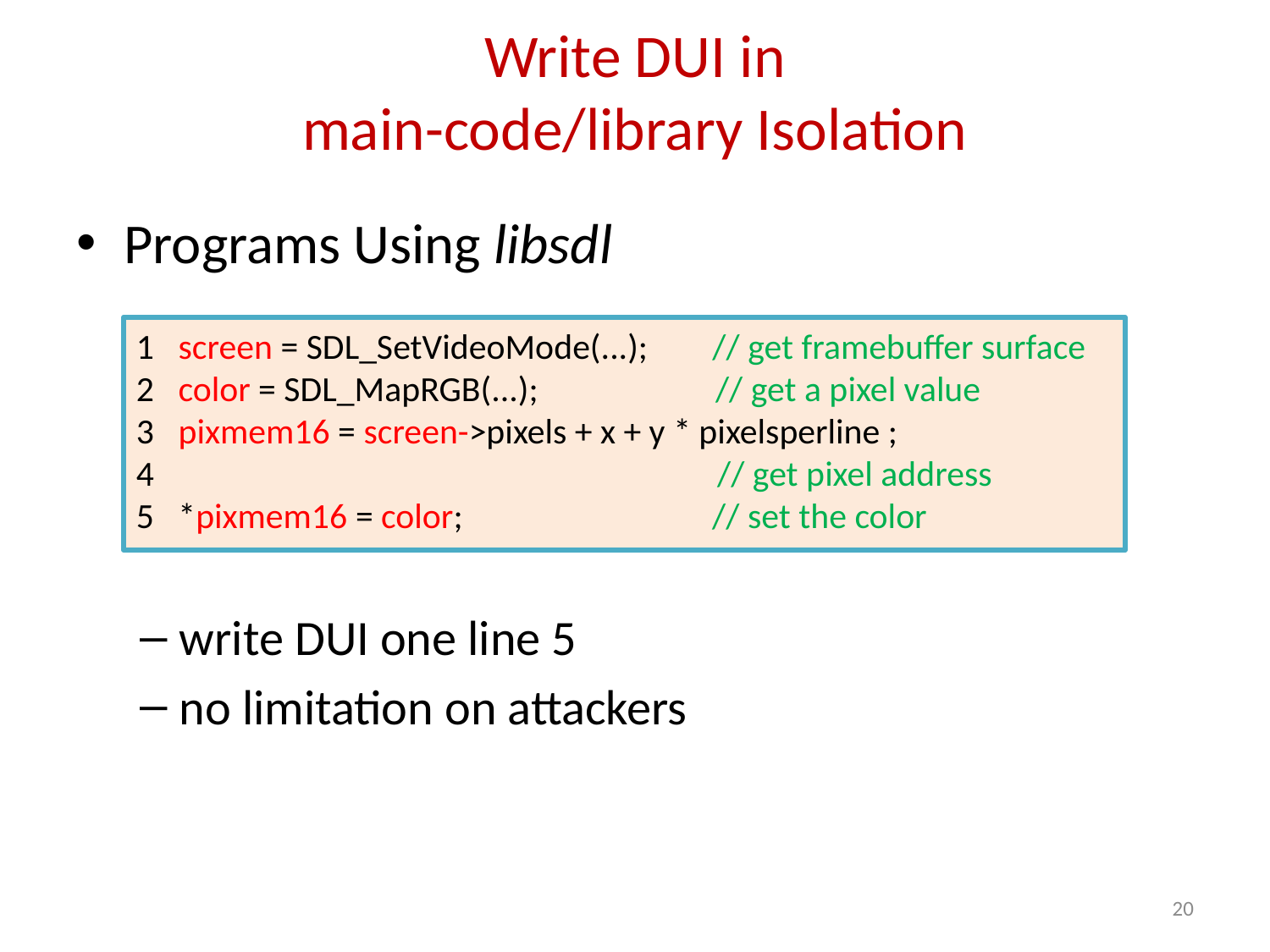

# Write DUI in main-code/library Isolation
Programs Using libsdl

write DUI one line 5
no limitation on attackers

1   screen = SDL_SetVideoMode(...);        // get framebuffer surface
2   color = SDL_MapRGB(...);                      // get a pixel value
3   pixmem16 = screen->pixels + x + y * pixelsperline ;
4                                                                      // get pixel address
5   *pixmem16 = color;                               // set the color
20